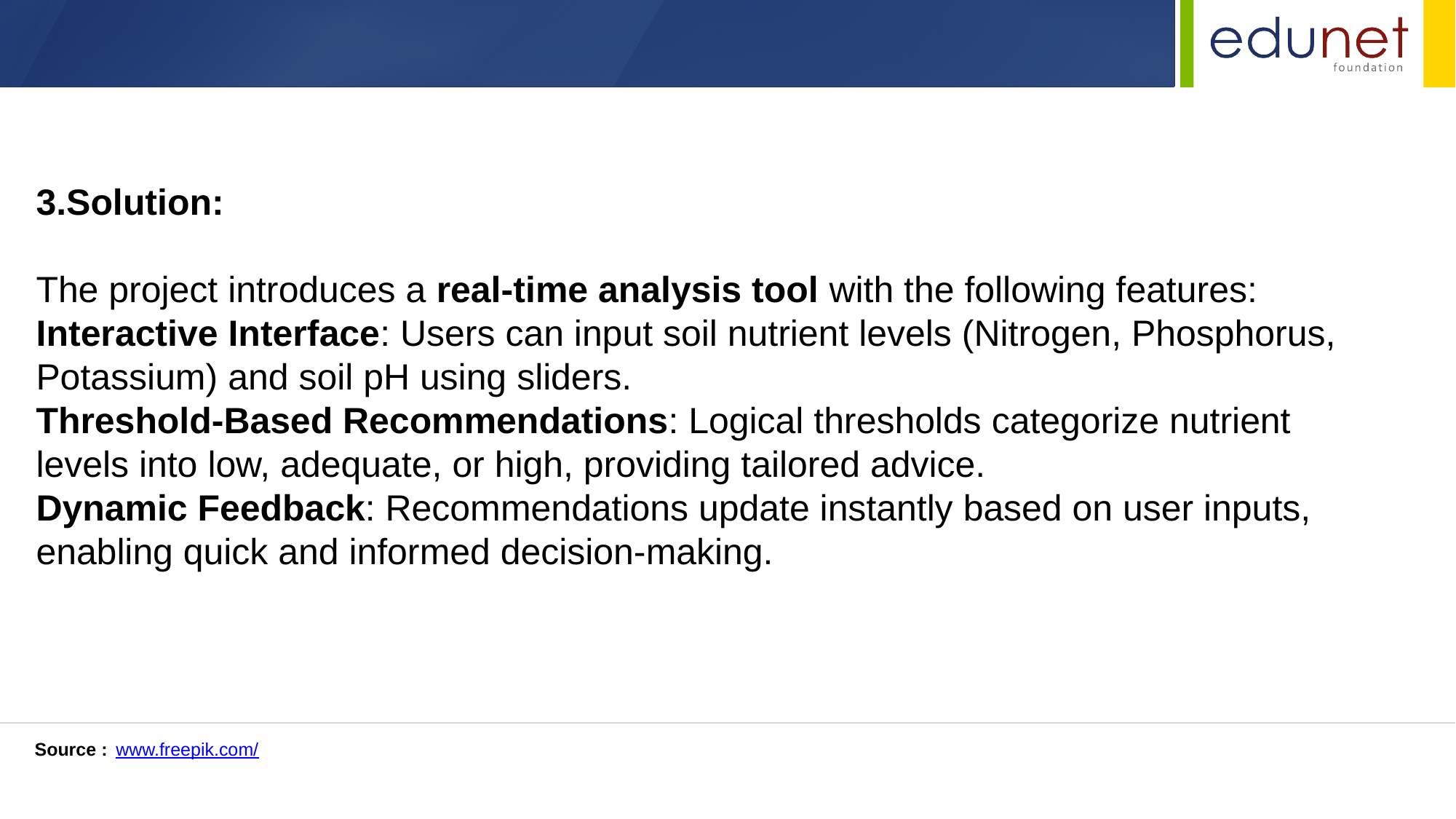

3.Solution:

The project introduces a real-time analysis tool with the following features:
Interactive Interface: Users can input soil nutrient levels (Nitrogen, Phosphorus, Potassium) and soil pH using sliders.
Threshold-Based Recommendations: Logical thresholds categorize nutrient levels into low, adequate, or high, providing tailored advice.
Dynamic Feedback: Recommendations update instantly based on user inputs, enabling quick and informed decision-making.
Source :
www.freepik.com/